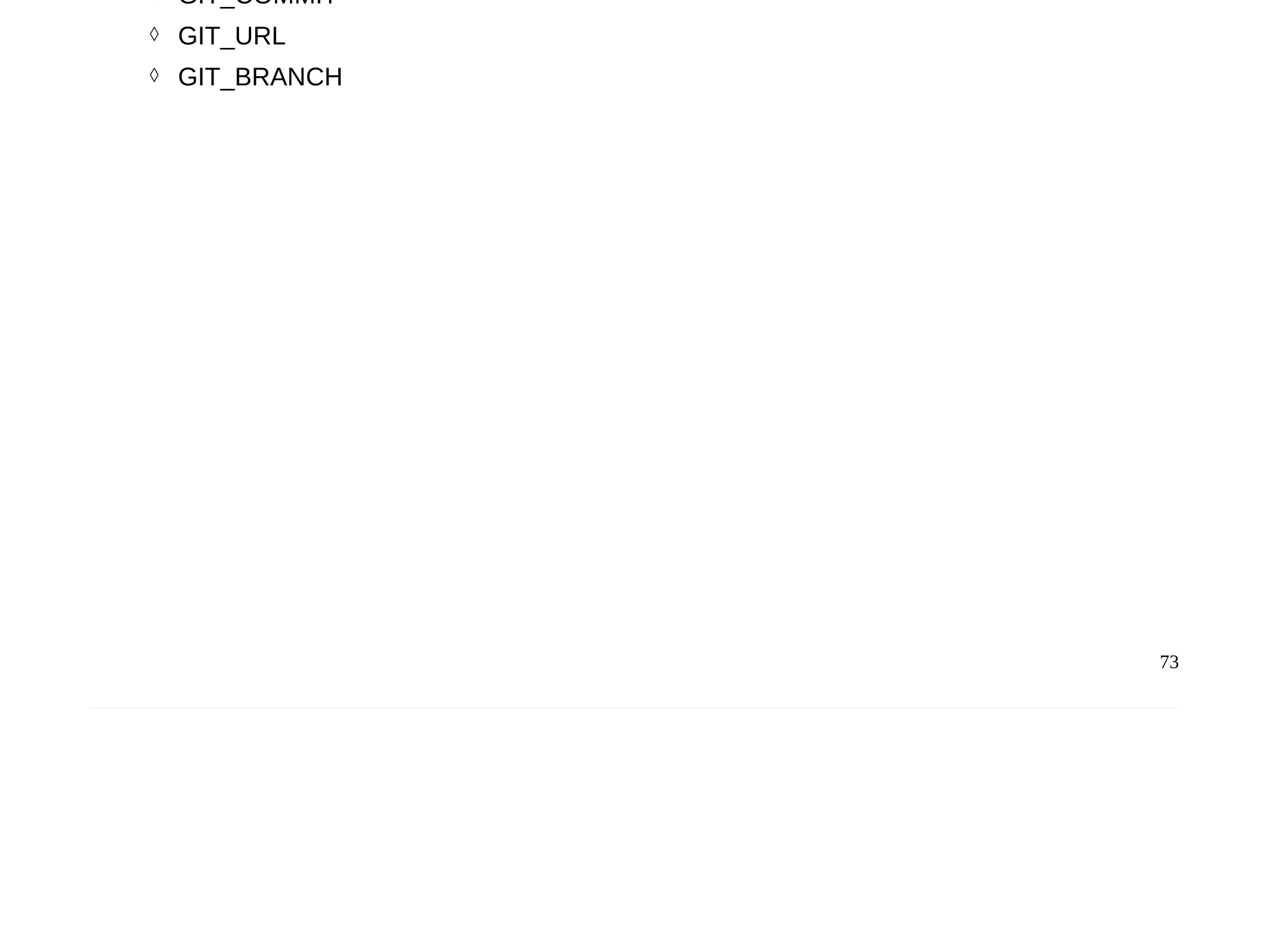

Chapter 4 - Advanced Jobs

GIT_COMMIT
GIT_URL
GIT_BRANCH
73